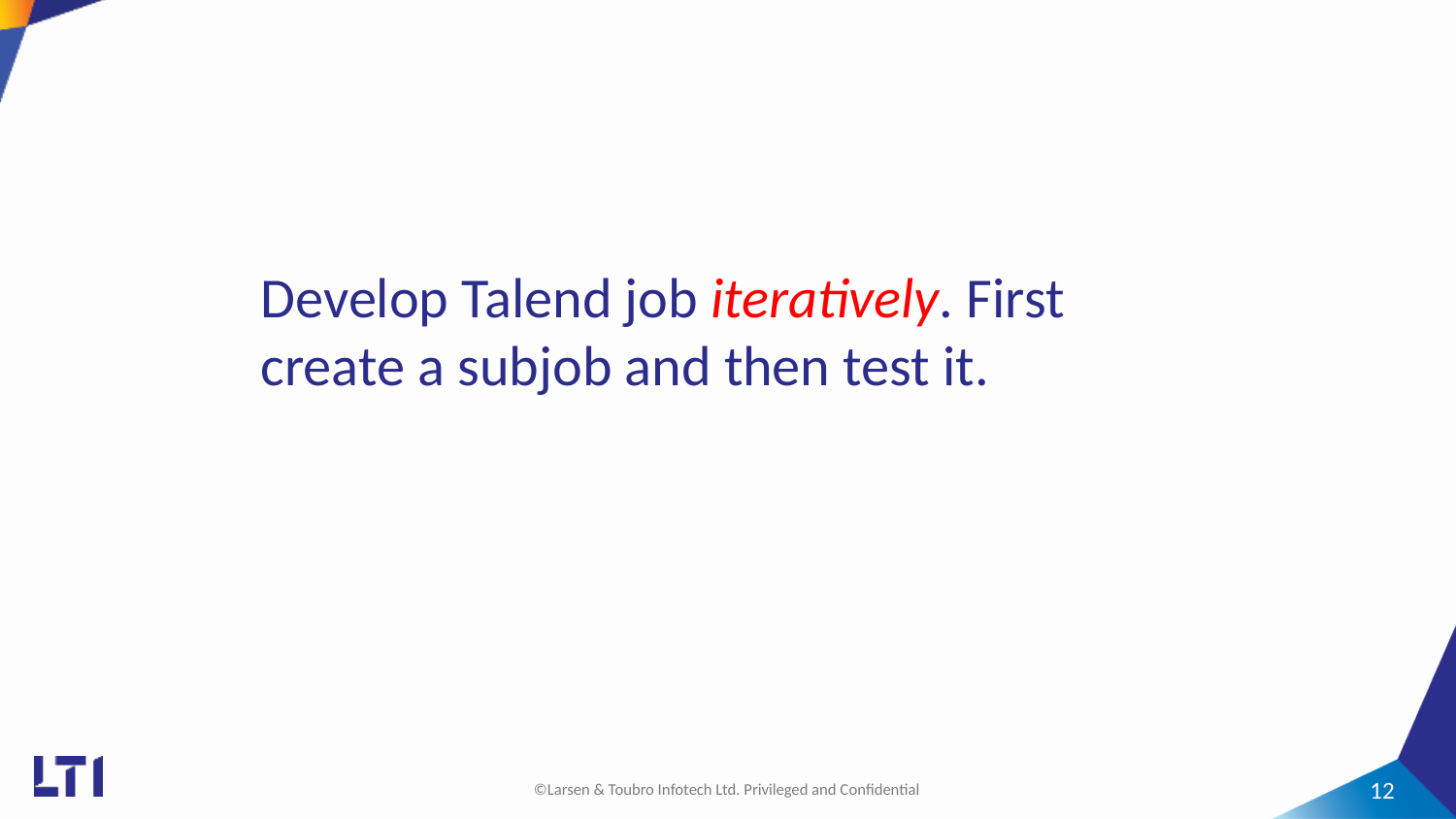

# Develop Talend job iteratively. First create a subjob and then test it.